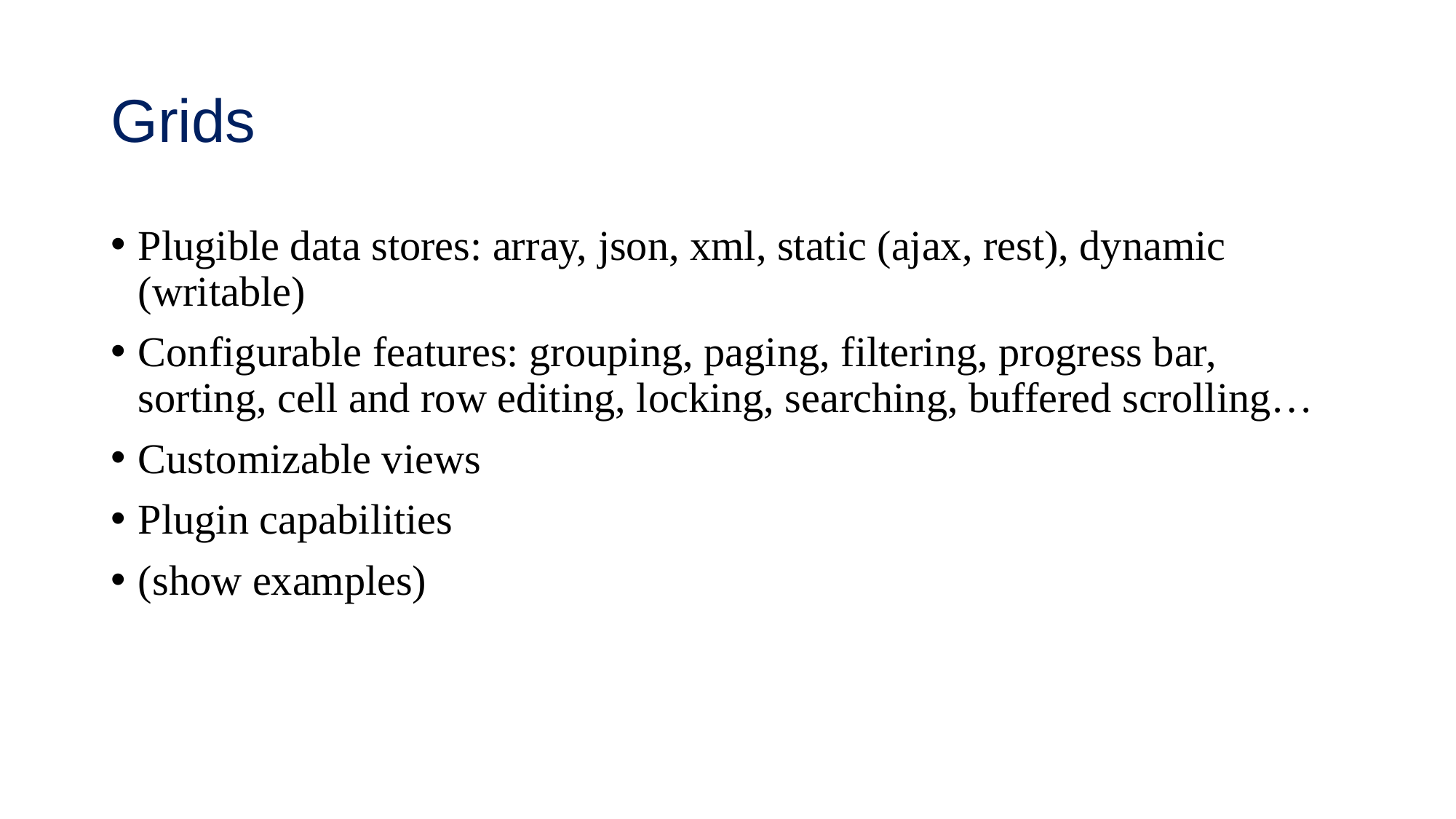

# Grids
Plugible data stores: array, json, xml, static (ajax, rest), dynamic (writable)
Configurable features: grouping, paging, filtering, progress bar, sorting, cell and row editing, locking, searching, buffered scrolling…
Customizable views
Plugin capabilities
(show examples)